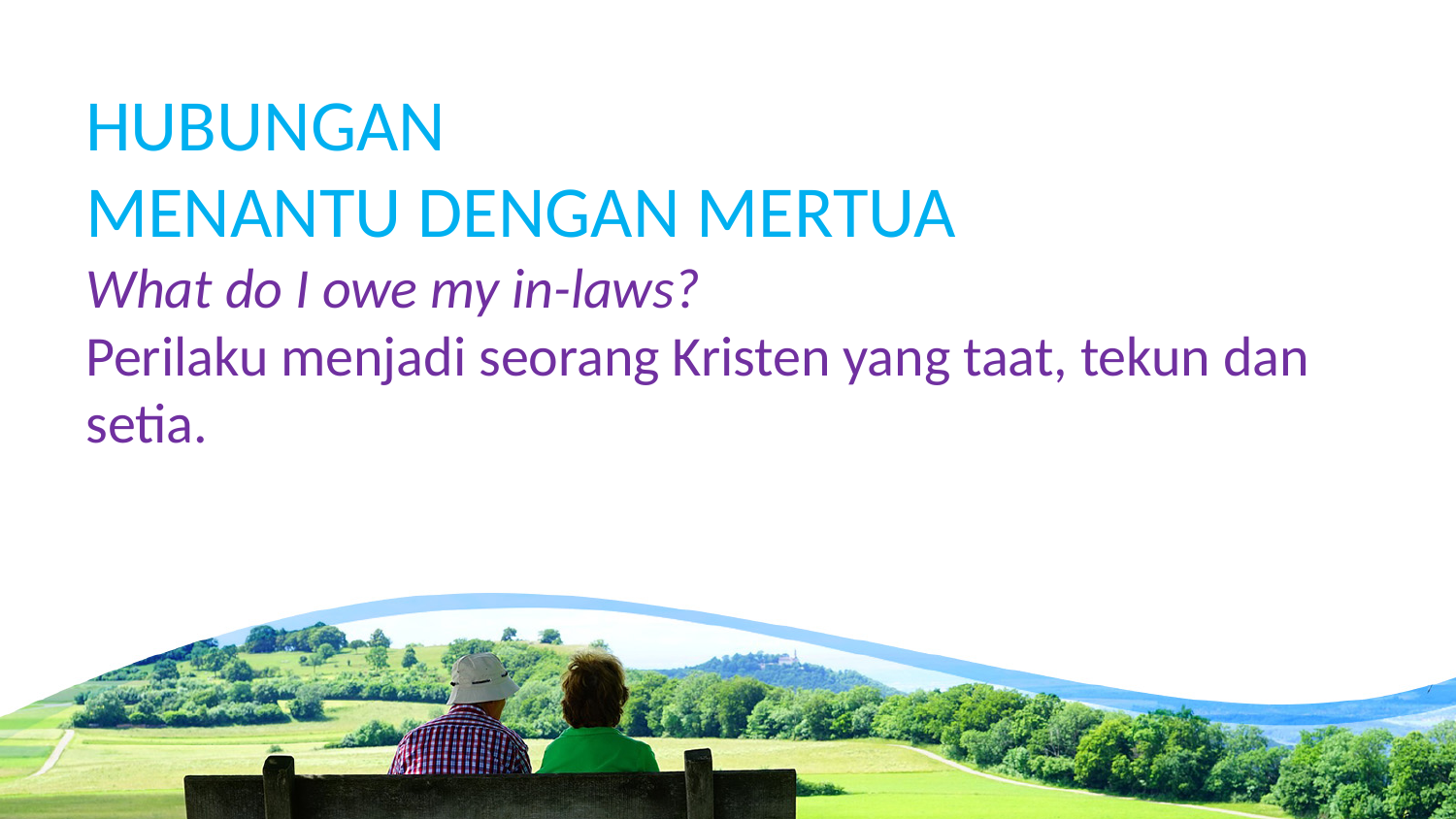

HUBUNGAN
MENANTU DENGAN MERTUA
What do I owe my in-laws?
Perilaku menjadi seorang Kristen yang taat, tekun dan setia.